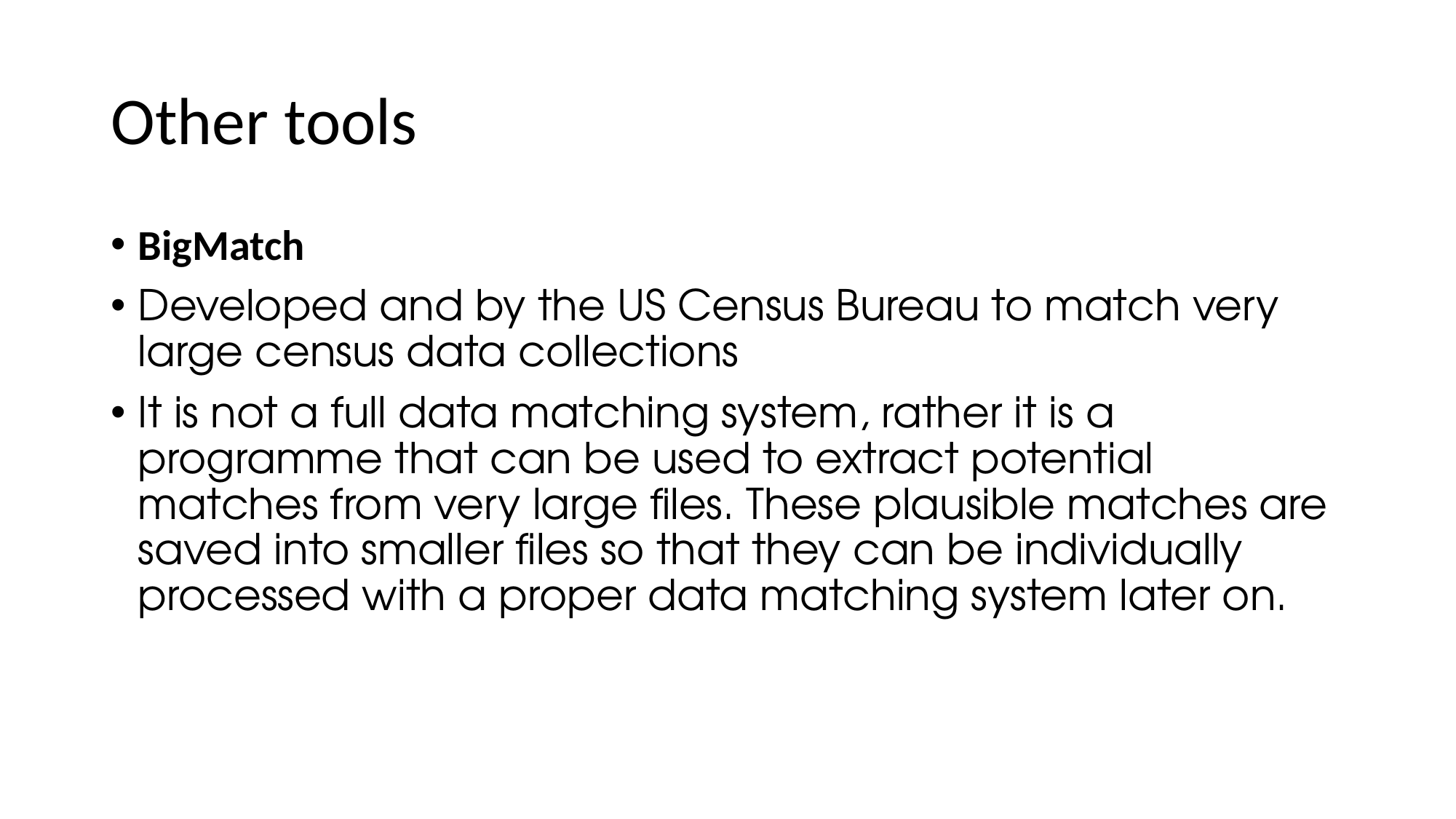

# Other tools
BigMatch
Developed and by the US Census Bureau to match very large census data collections
It is not a full data matching system, rather it is a programme that can be used to extract potential matches from very large files. These plausible matches are saved into smaller files so that they can be individually processed with a proper data matching system later on.